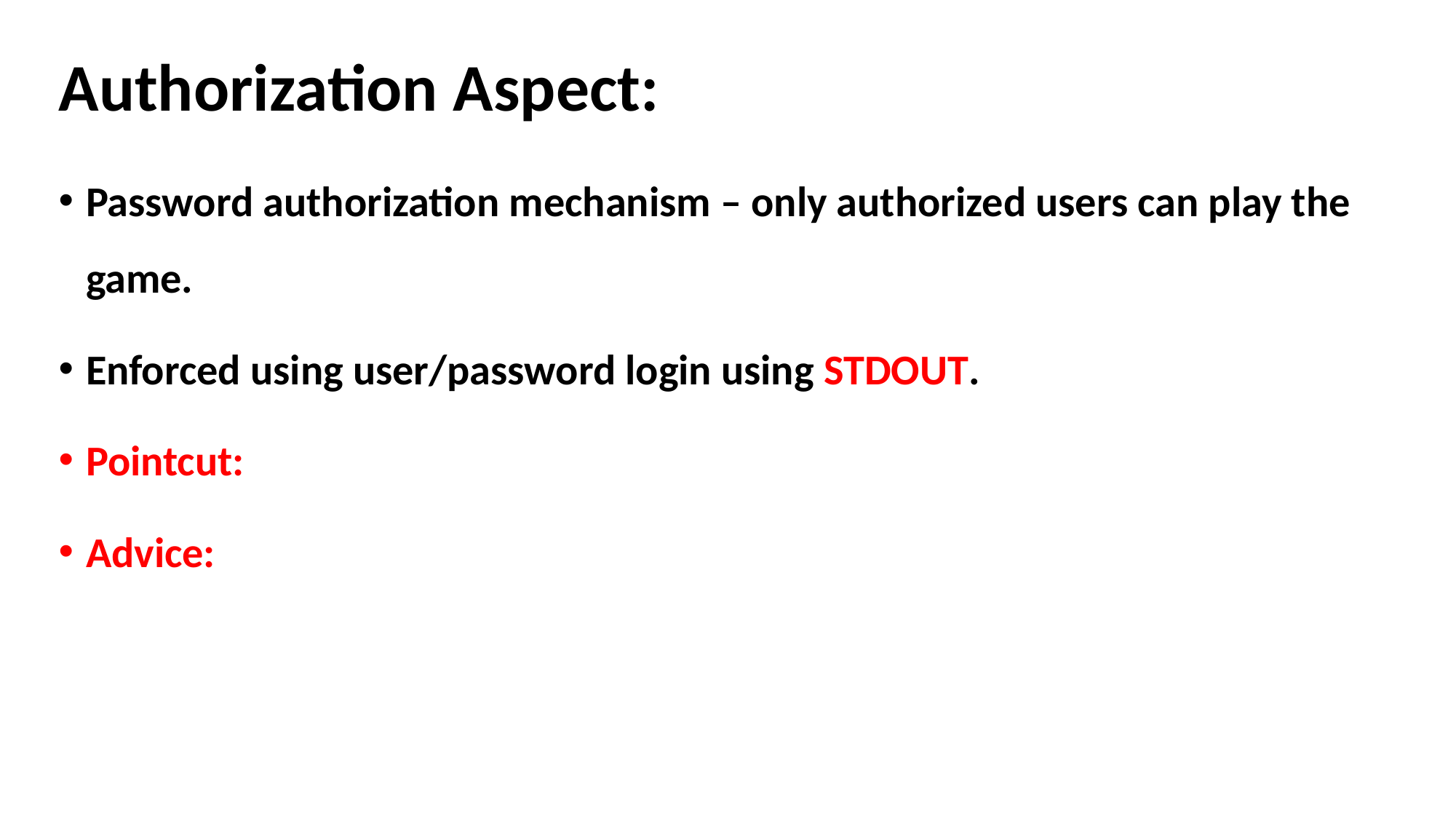

# Authorization Aspect:
Password authorization mechanism – only authorized users can play the game.
Enforced using user/password login using STDOUT.
Pointcut:
Advice: